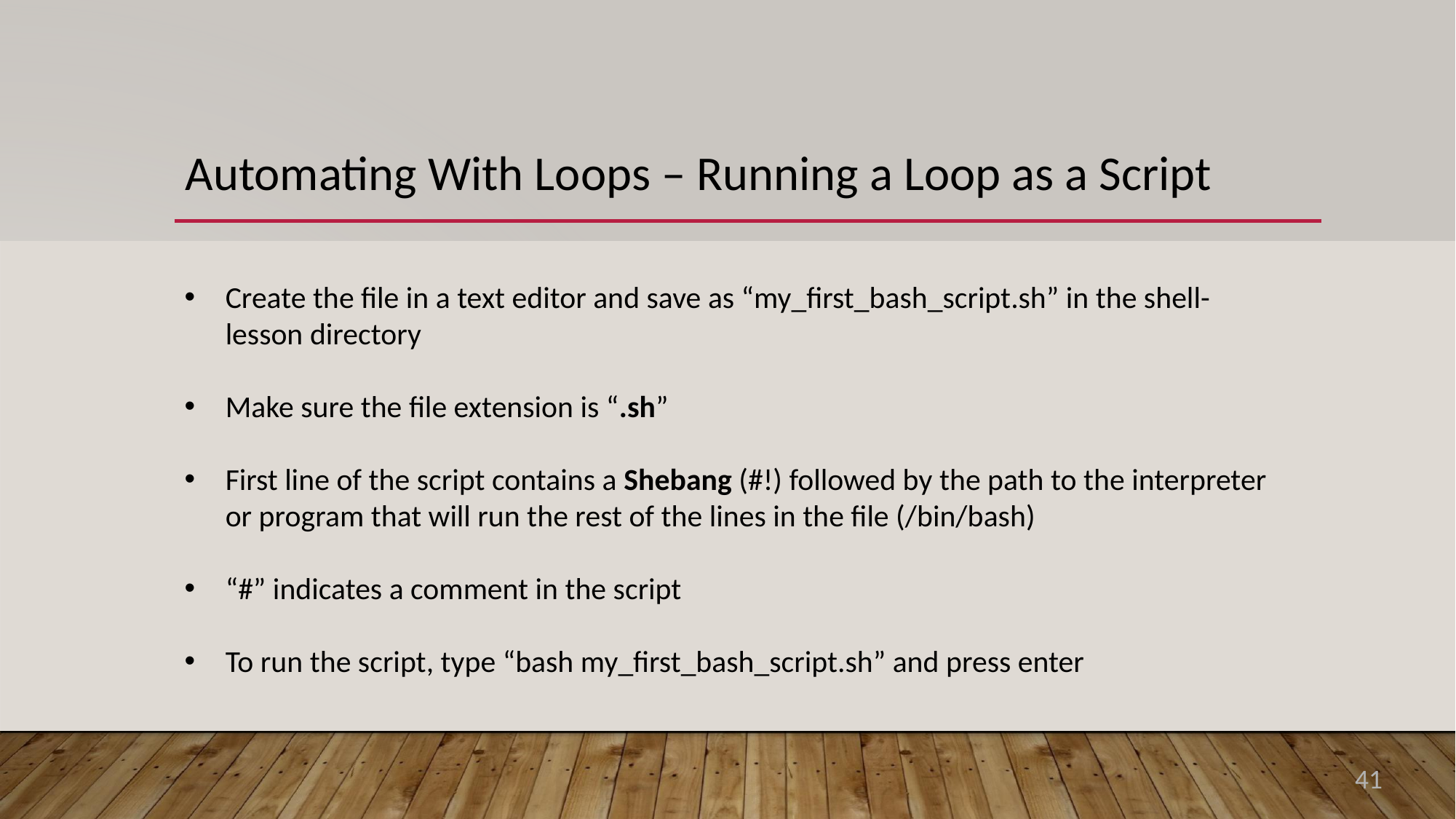

Automating With Loops – Running a Loop as a Script

Create the file in a text editor and save as “my_first_bash_script.sh” in the shell-lesson directory

Make sure the file extension is “.sh”

First line of the script contains a Shebang (#!) followed by the path to the interpreter or program that will run the rest of the lines in the file (/bin/bash)

“#” indicates a comment in the script

To run the script, type “bash my_first_bash_script.sh” and press enter

41